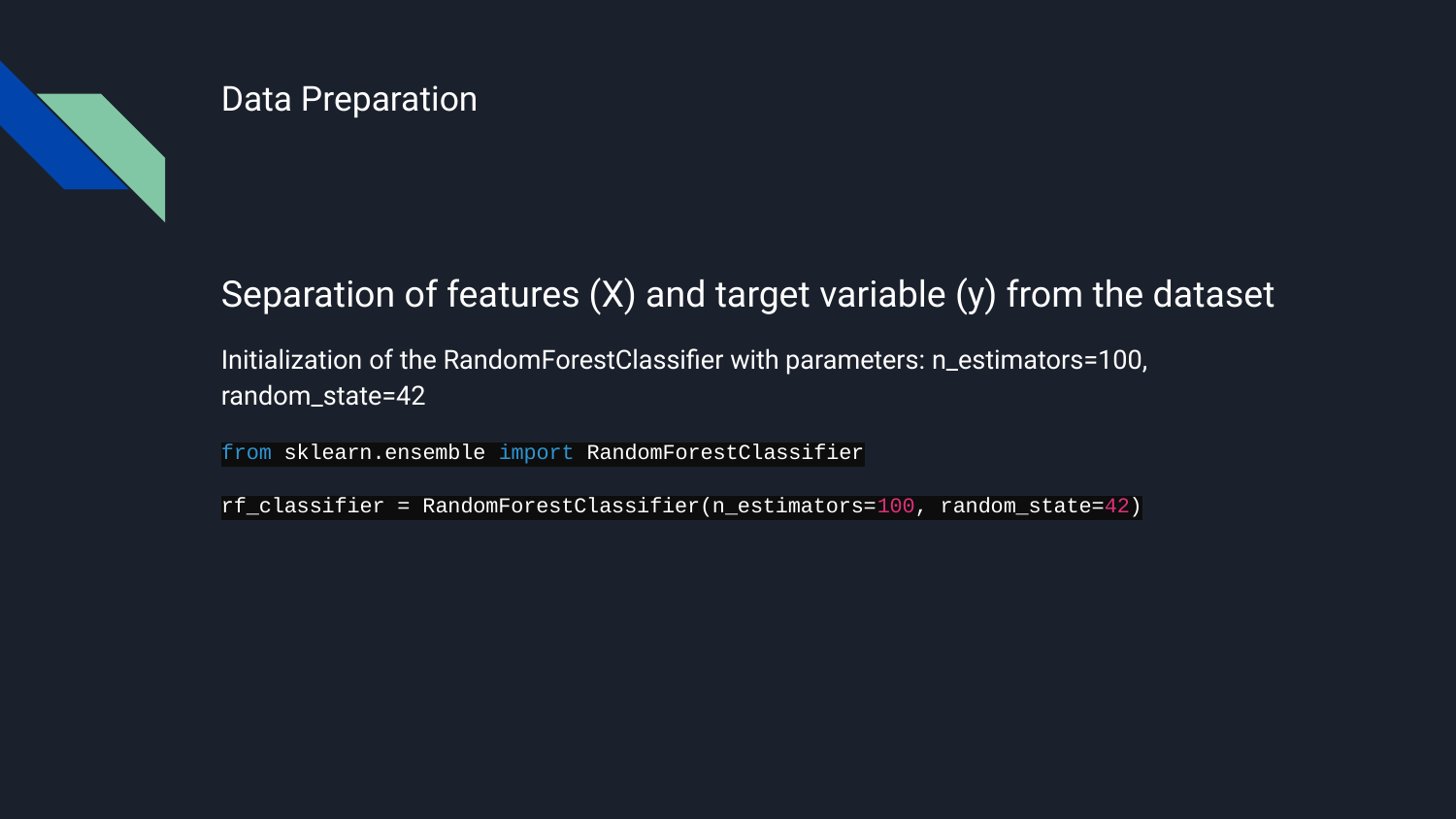

# Data Preparation
Separation of features (X) and target variable (y) from the dataset
Initialization of the RandomForestClassifier with parameters: n_estimators=100, random_state=42
from sklearn.ensemble import RandomForestClassifier
rf_classifier = RandomForestClassifier(n_estimators=100, random_state=42)